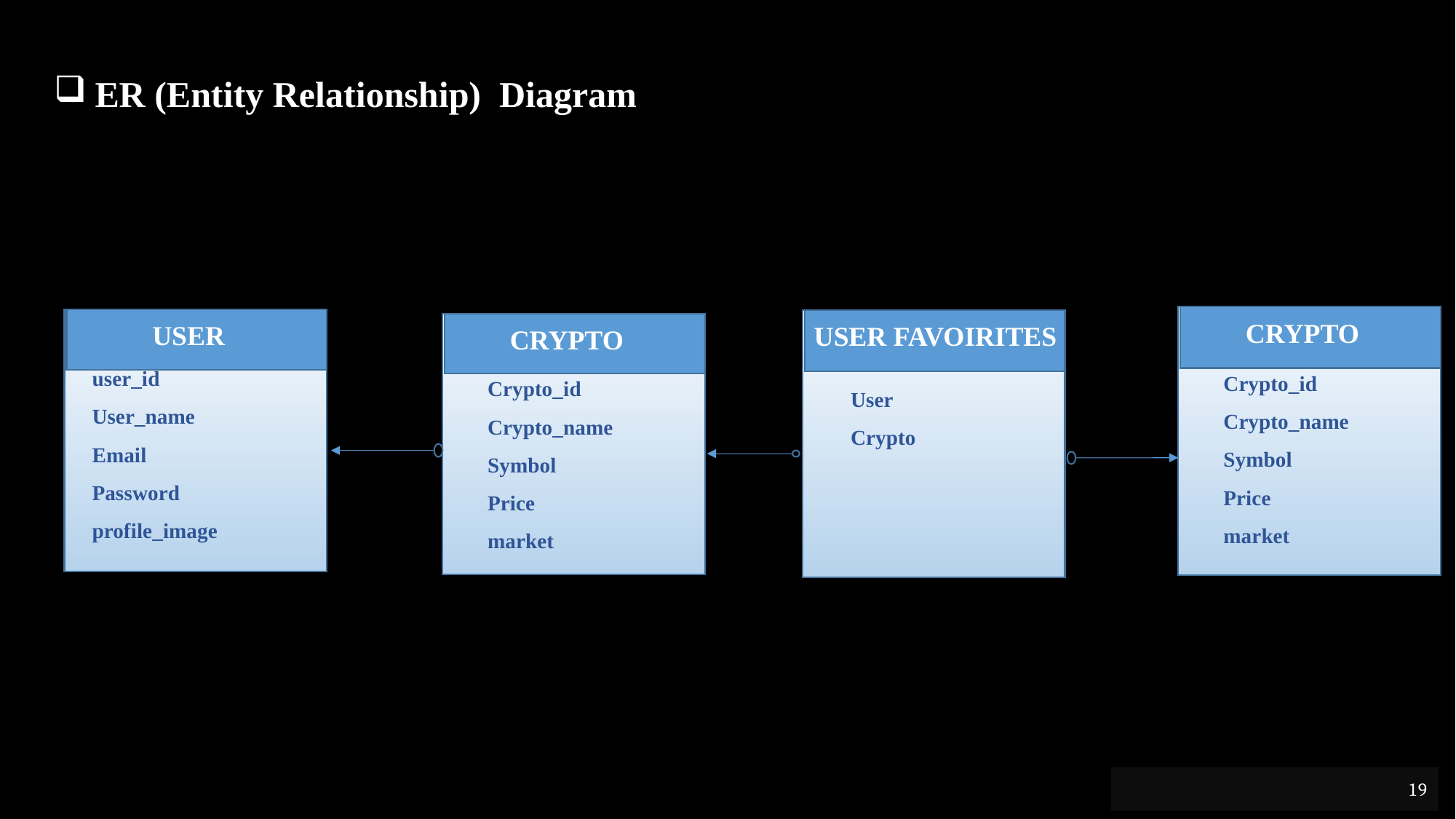

# ER (Entity Relationship)  Diagram

CRYPTO
Crypto_id
Crypto_name
Symbol
Price
market

USER
user_id
User_name
Email
Password
profile_image

USER FAVOIRITES
User
Crypto

CRYPTO
Crypto_id
Crypto_name
Symbol
Price
market

19